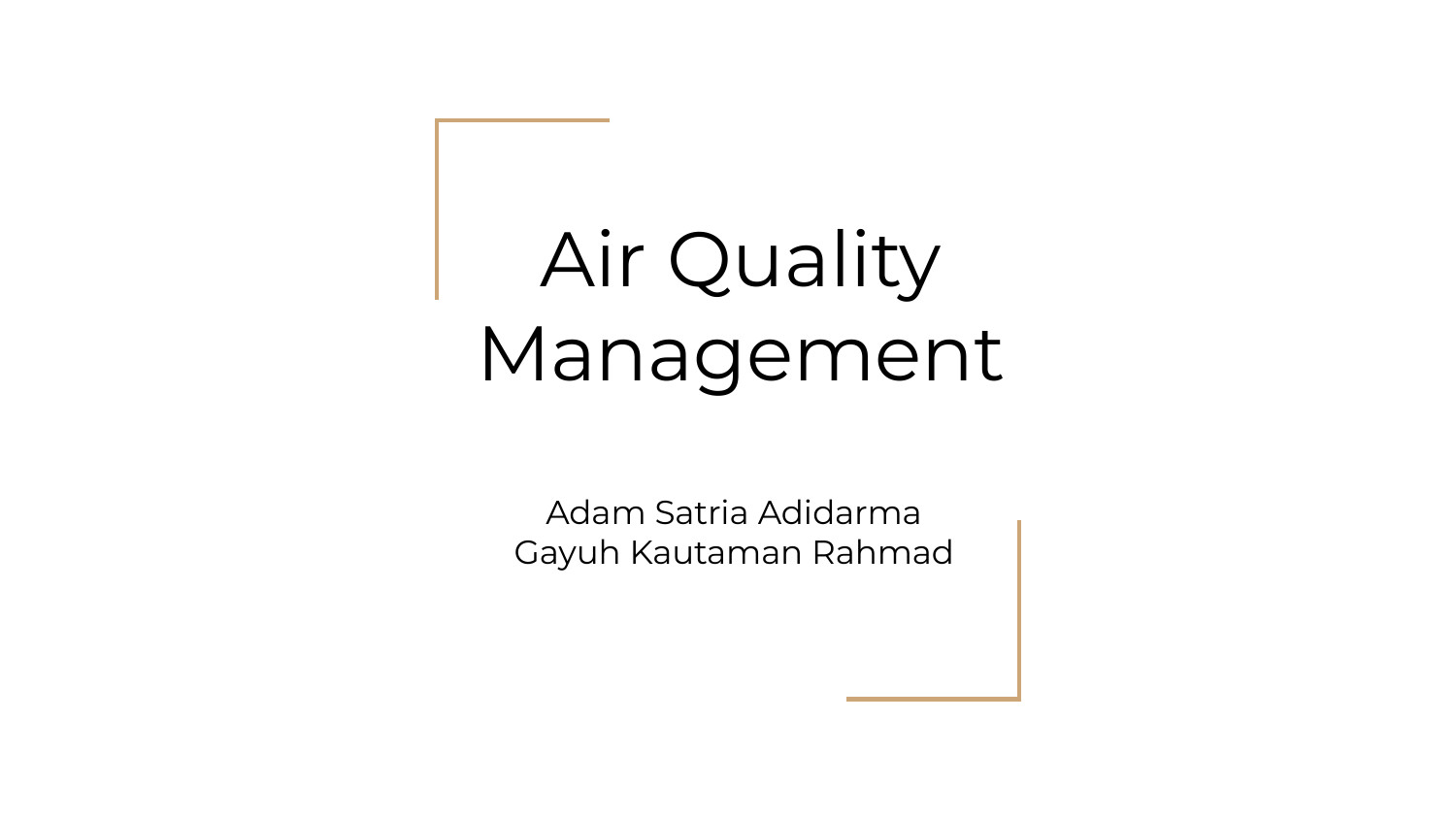

# Air Quality Management
Adam Satria Adidarma
Gayuh Kautaman Rahmad